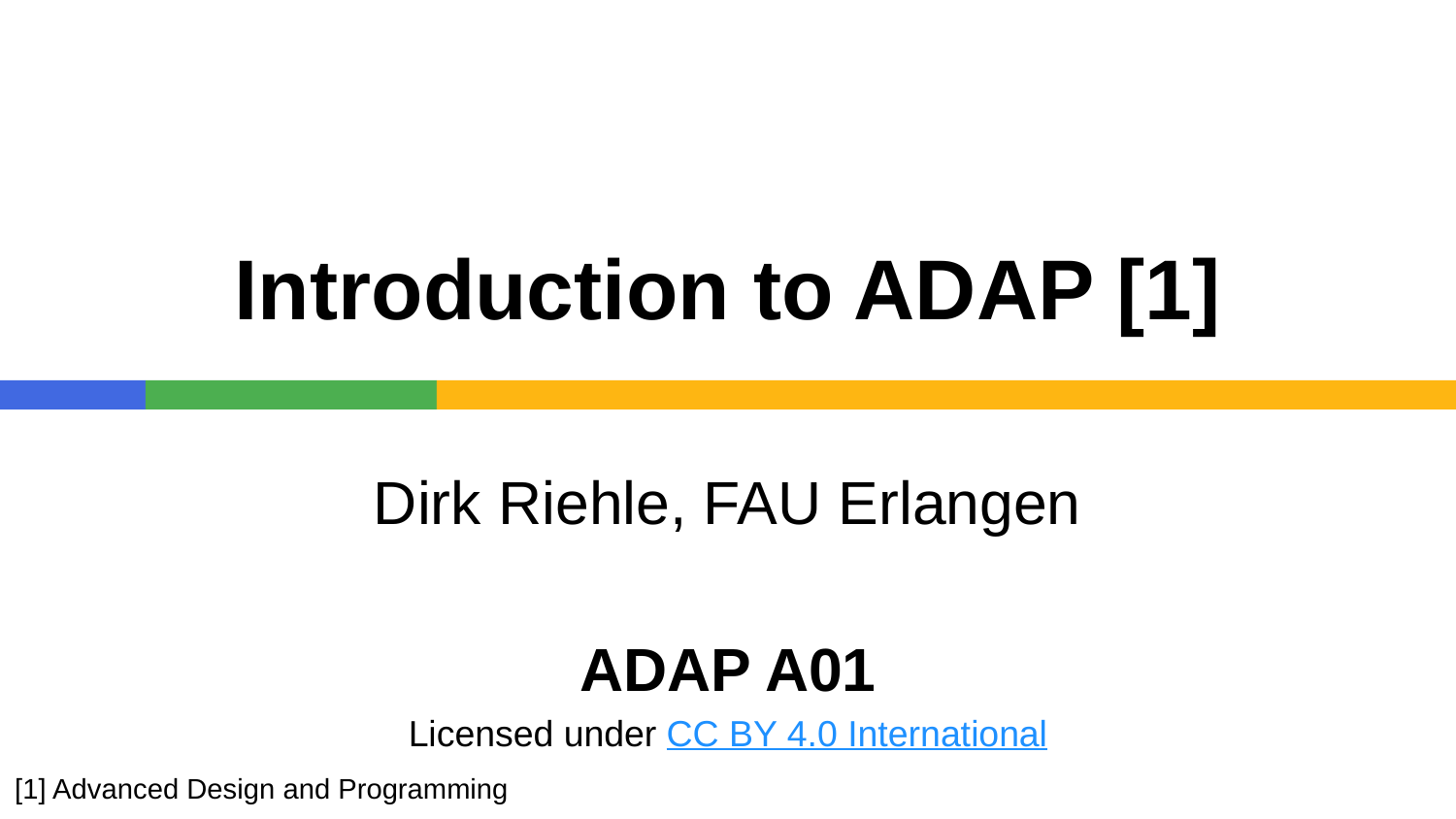

# Introduction to ADAP [1]
Dirk Riehle, FAU Erlangen

ADAP A01
Licensed under CC BY 4.0 International
[1] Advanced Design and Programming